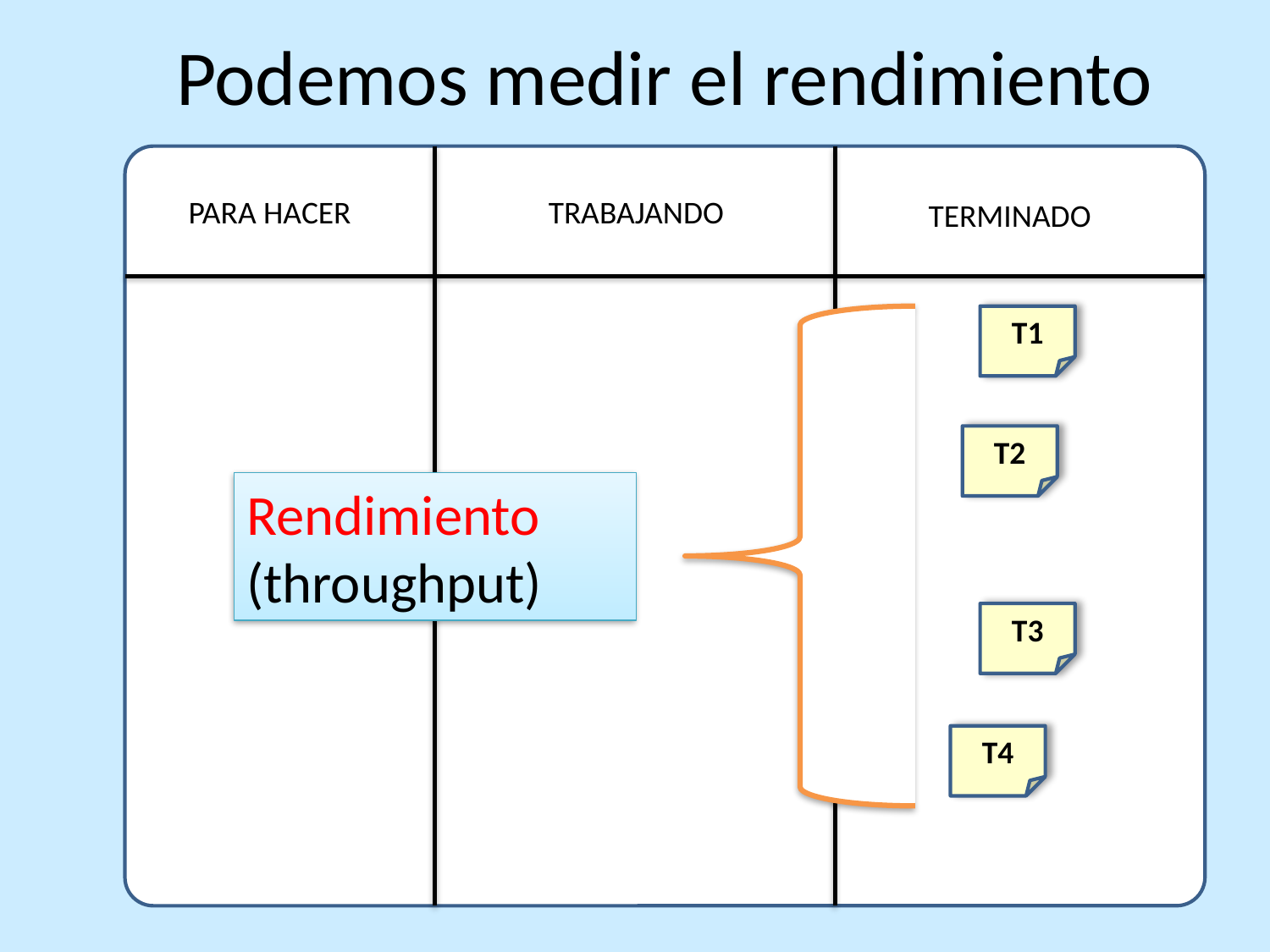

Podemos medir el rendimiento

PARA HACER
TRABAJANDO
TERMINADO

T1
T2
Rendimiento (throughput)
T3
T4